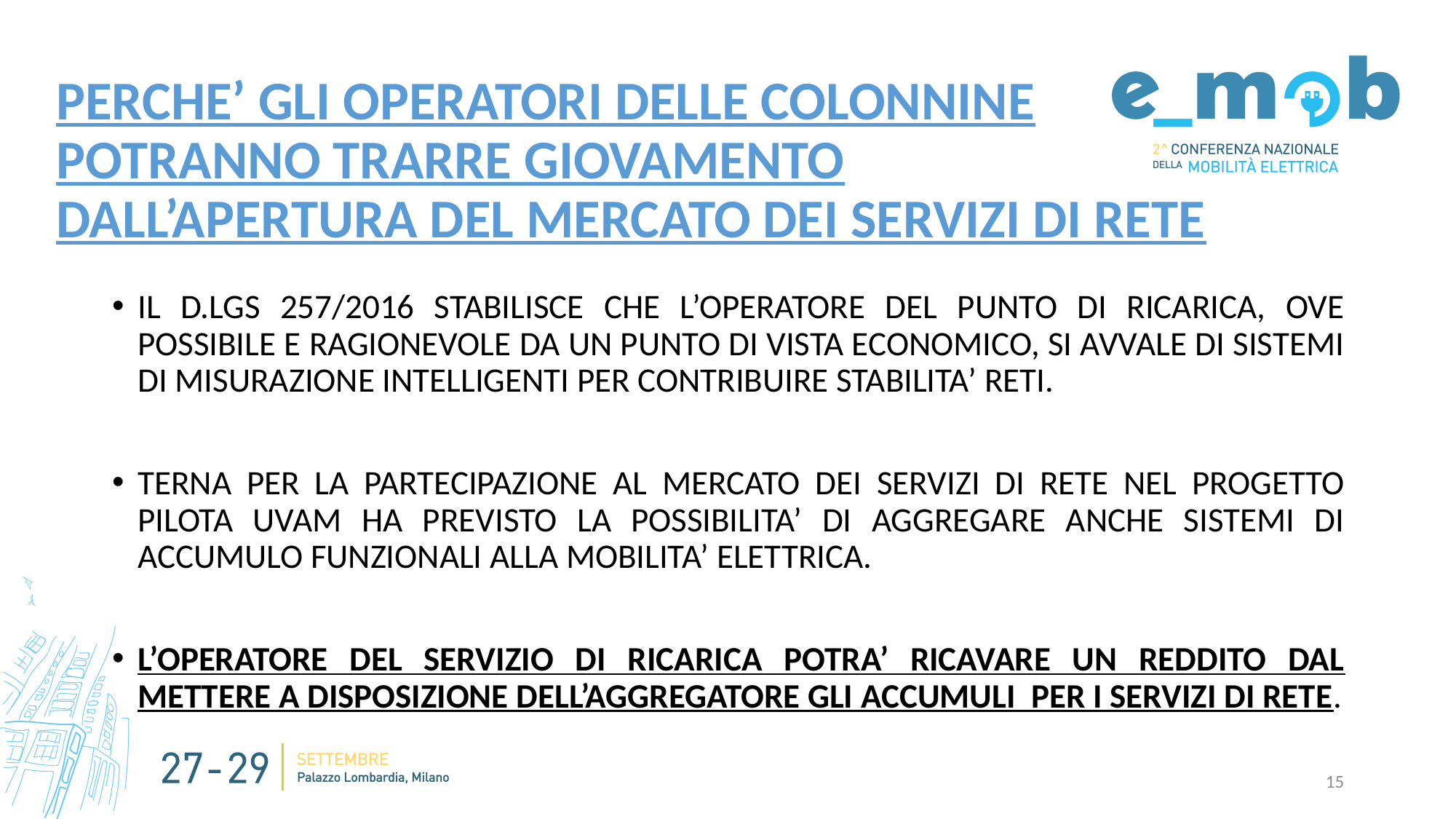

# PERCHE’ GLI OPERATORI DELLE COLONNINE POTRANNO TRARRE GIOVAMENTO DALL’APERTURA DEL MERCATO DEI SERVIZI DI RETE
IL D.LGS 257/2016 STABILISCE CHE L’OPERATORE DEL PUNTO DI RICARICA, OVE POSSIBILE E RAGIONEVOLE DA UN PUNTO DI VISTA ECONOMICO, SI AVVALE DI SISTEMI DI MISURAZIONE INTELLIGENTI PER CONTRIBUIRE STABILITA’ RETI.

TERNA PER LA PARTECIPAZIONE AL MERCATO DEI SERVIZI DI RETE NEL PROGETTO PILOTA UVAM HA PREVISTO LA POSSIBILITA’ DI AGGREGARE ANCHE SISTEMI DI ACCUMULO FUNZIONALI ALLA MOBILITA’ ELETTRICA.

L’OPERATORE DEL SERVIZIO DI RICARICA POTRA’ RICAVARE UN REDDITO DAL METTERE A DISPOSIZIONE DELL’AGGREGATORE GLI ACCUMULI  PER I SERVIZI DI RETE.

15